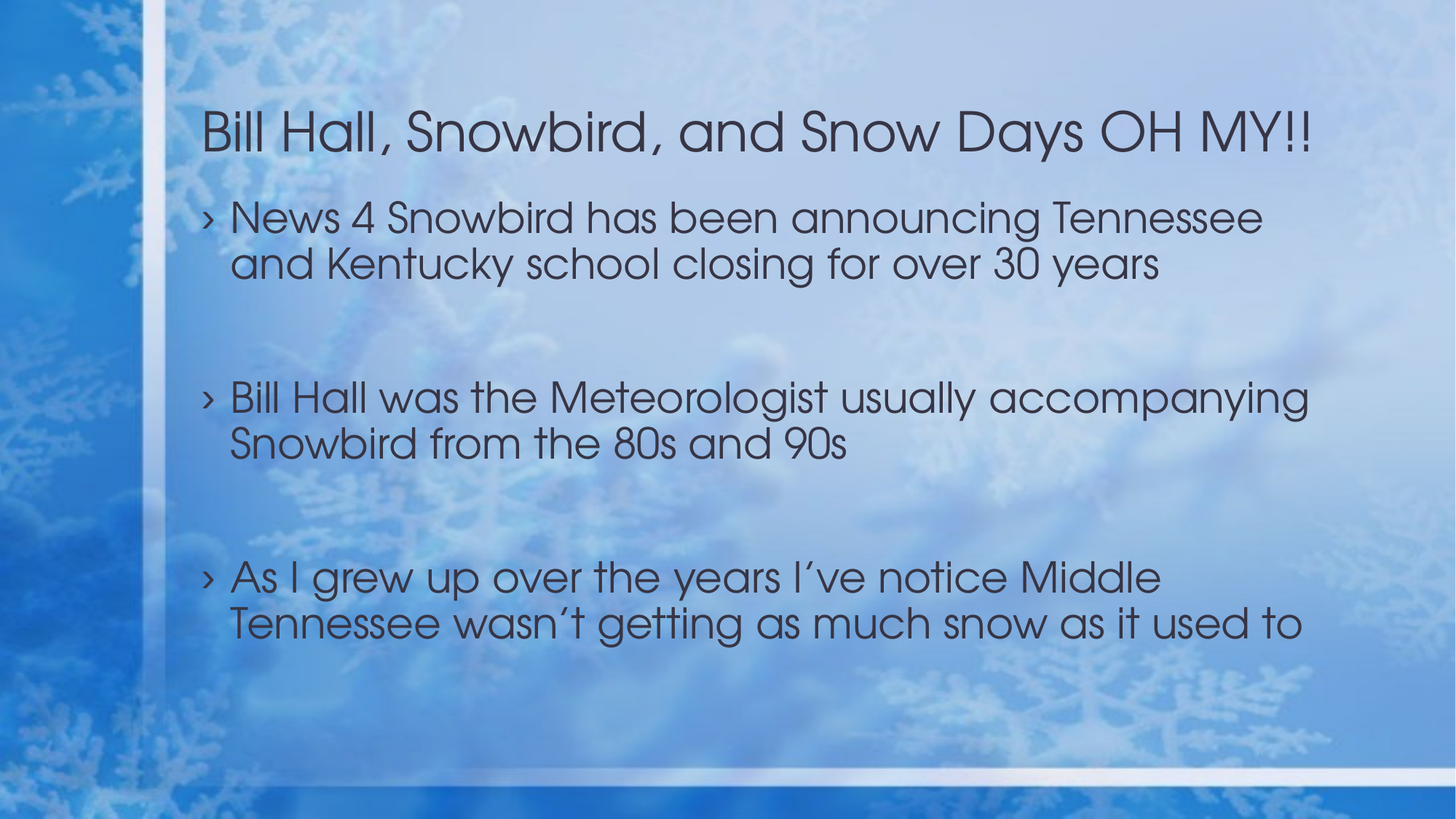

# Bill Hall, Snowbird, and Snow Days OH MY!!
News 4 Snowbird has been announcing Tennessee and Kentucky school closing for over 30 years

Bill Hall was the Meteorologist usually accompanying Snowbird from the 80s and 90s

As I grew up over the years I’ve notice Middle Tennessee wasn’t getting as much snow as it used to